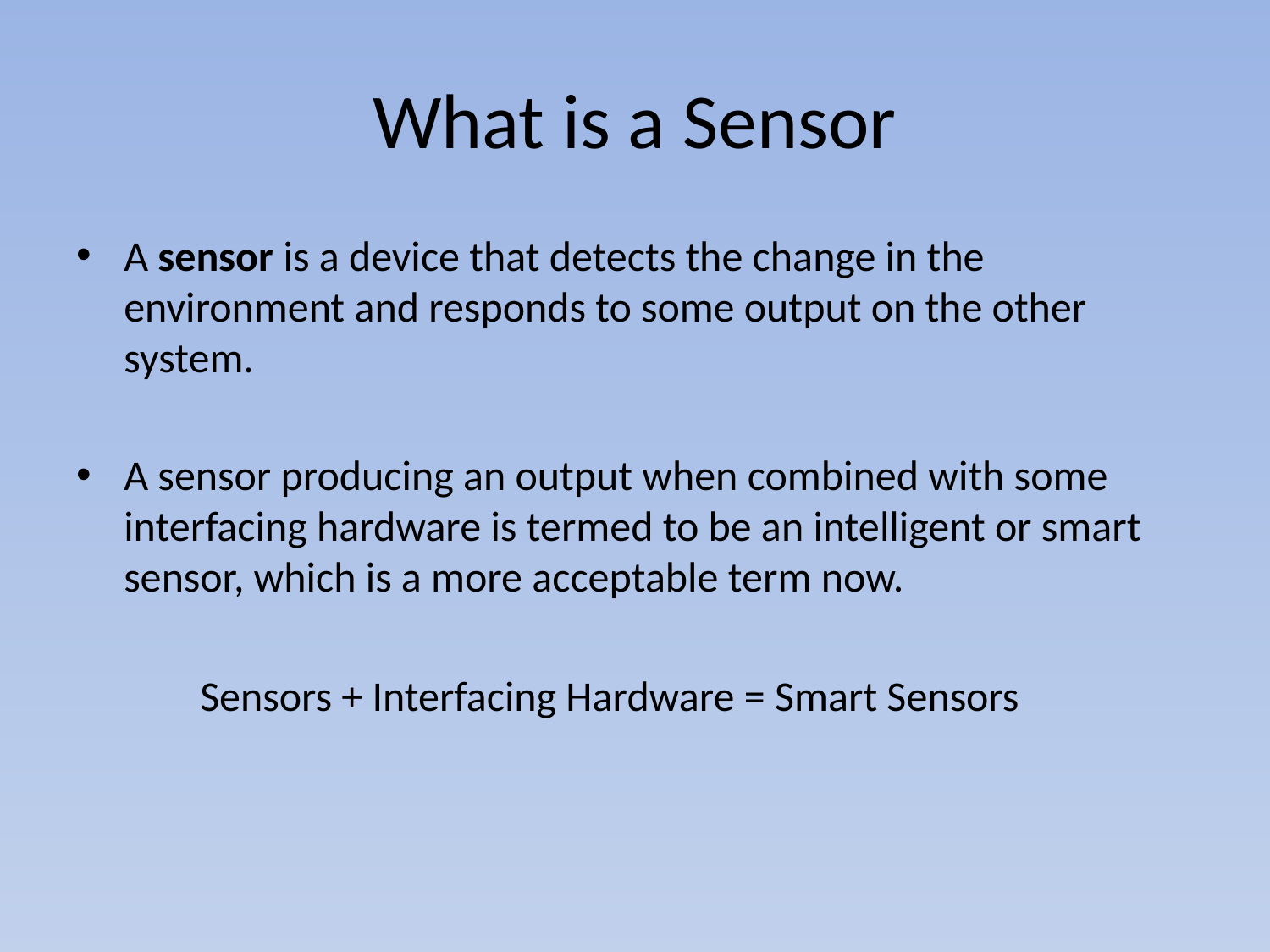

# What is a Sensor
A sensor is a device that detects the change in the environment and responds to some output on the other system.

A sensor producing an output when combined with some interfacing hardware is termed to be an intelligent or smart sensor, which is a more acceptable term now.

             Sensors + Interfacing Hardware = Smart Sensors